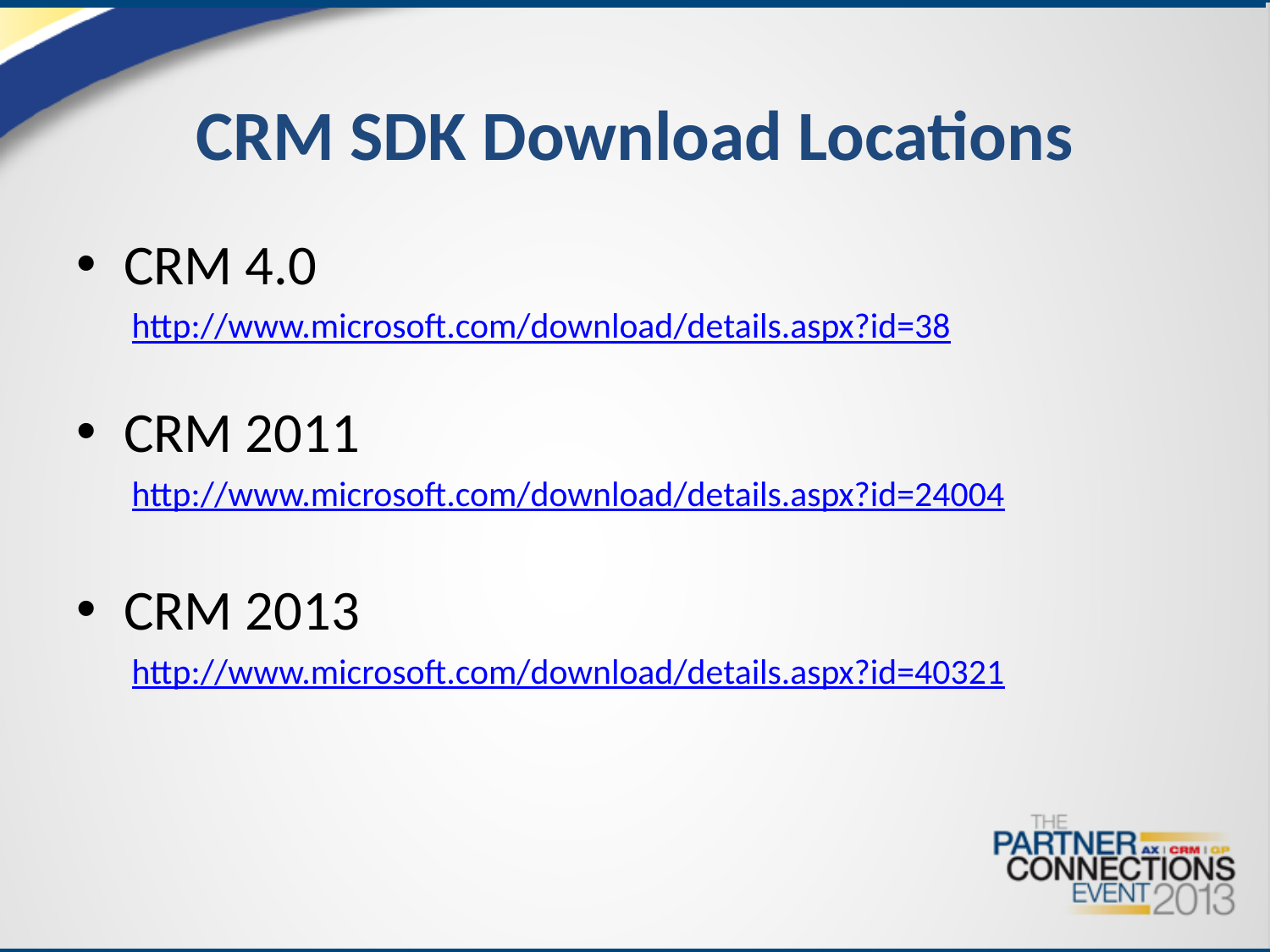

# CRM SDK Download Locations
CRM 4.0
http://www.microsoft.com/download/details.aspx?id=38

CRM 2011
http://www.microsoft.com/download/details.aspx?id=24004

CRM 2013
http://www.microsoft.com/download/details.aspx?id=40321